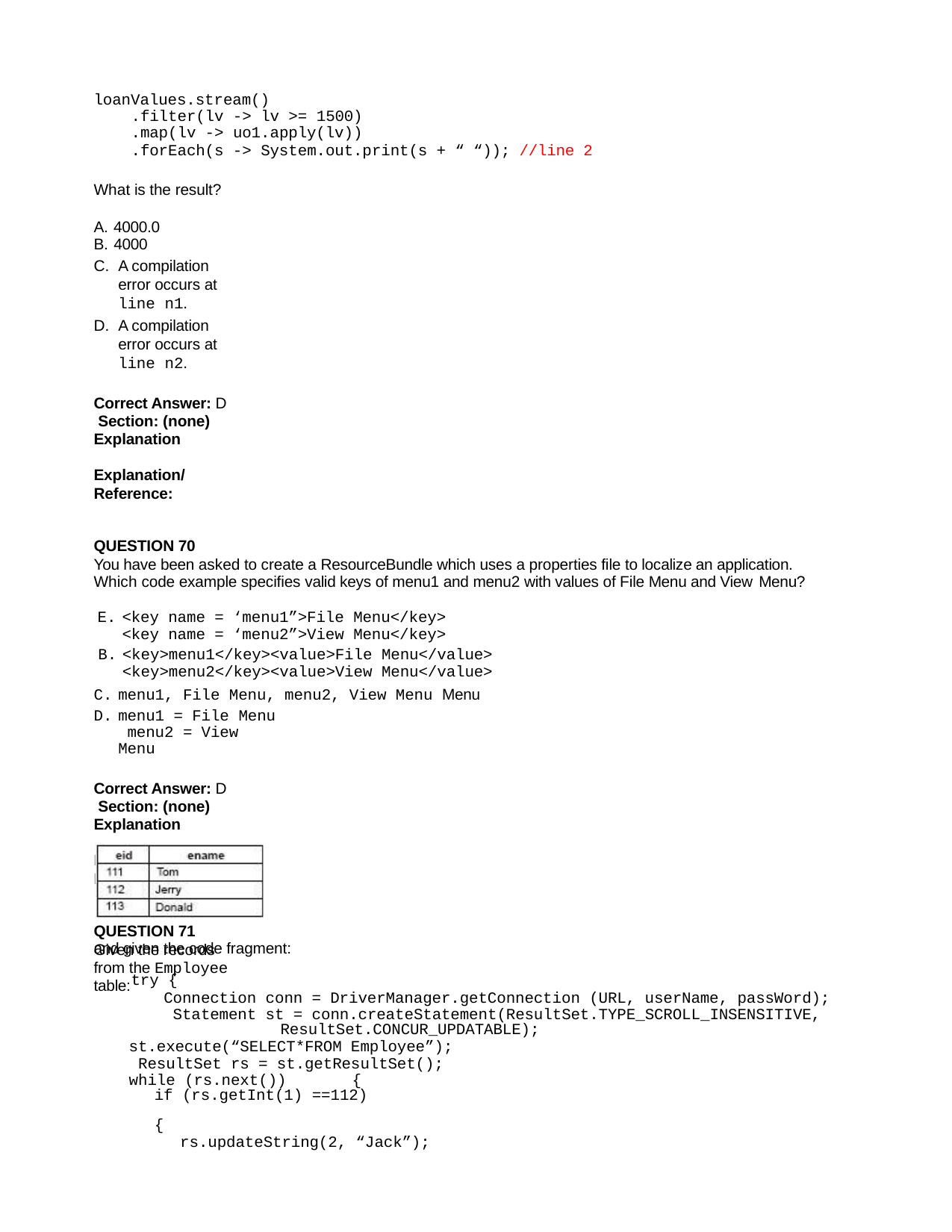

loanValues.stream()
.filter(lv -> lv >= 1500)
.map(lv -> uo1.apply(lv))
.forEach(s -> System.out.print(s + “ “)); //line 2
What is the result?
A. 4000.0
B. 4000
A compilation error occurs at line n1.
A compilation error occurs at line n2.

Correct Answer: D  Section: (none)  Explanation

Explanation/Reference:

QUESTION 70
You have been asked to create a ResourceBundle which uses a properties file to localize an application.  Which code example specifies valid keys of menu1 and menu2 with values of File Menu and View Menu?

<key name = ‘menu1”>File Menu</key>
<key name = ‘menu2”>View Menu</key>
<key>menu1</key><value>File Menu</value>
<key>menu2</key><value>View Menu</value>
menu1, File Menu, menu2, View Menu Menu
menu1 = File Menu  menu2 = View Menu

Correct Answer: D  Section: (none)  Explanation

Explanation/Reference:

QUESTION 71
Given the records from the Employee table:

and given the code fragment:
try {
Connection conn = DriverManager.getConnection (URL, userName, passWord);  Statement st = conn.createStatement(ResultSet.TYPE_SCROLL_INSENSITIVE,
ResultSet.CONCUR_UPDATABLE);
st.execute(“SELECT*FROM Employee”);  ResultSet rs = st.getResultSet();  while (rs.next())	{
if (rs.getInt(1) ==112)	{
rs.updateString(2, “Jack”);